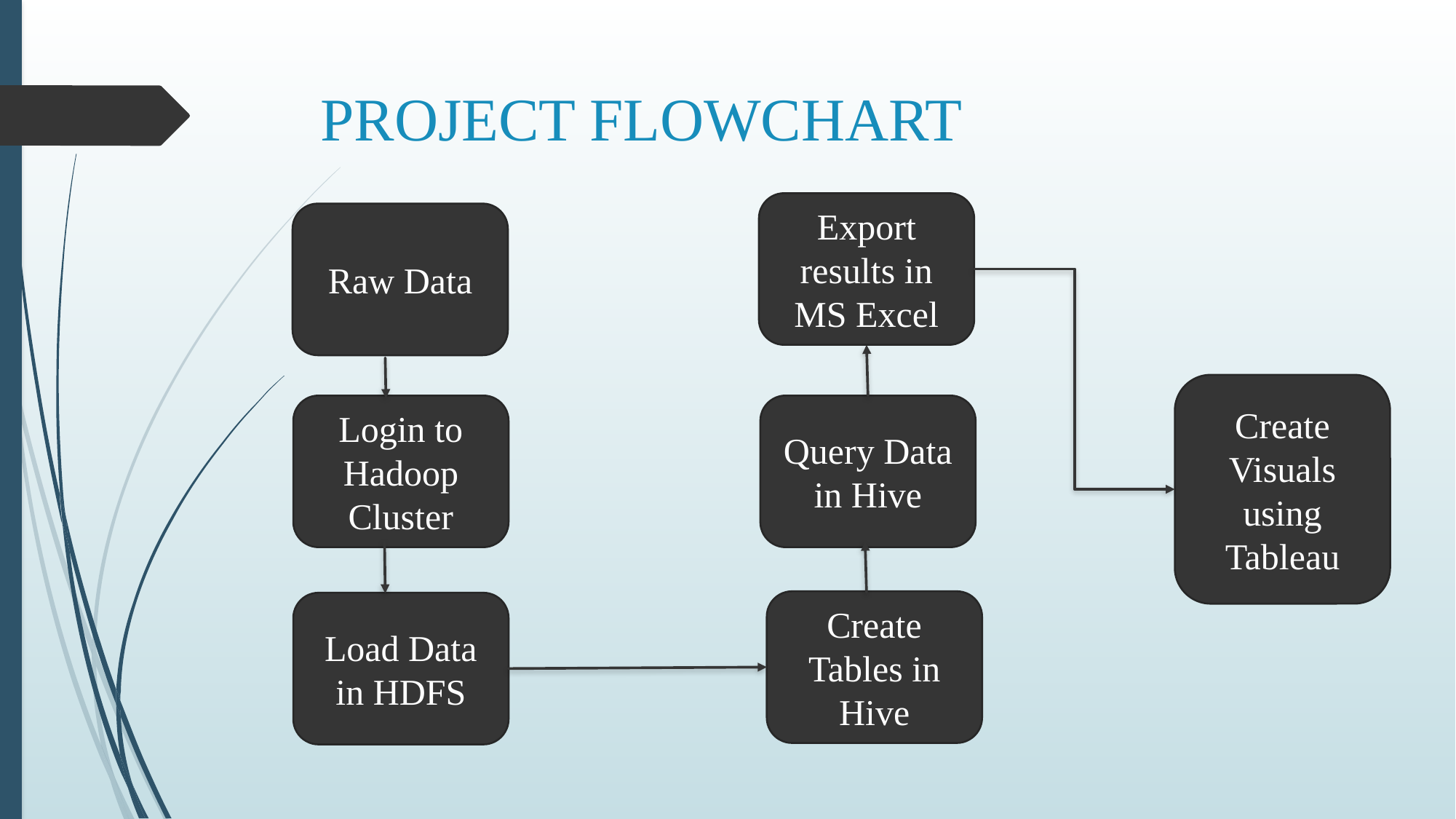

# PROJECT FLOWCHART
Export results in MS Excel
Raw Data
Create Visuals using Tableau
Query Data in Hive
Login to Hadoop Cluster
Create Tables in Hive
Load Data in HDFS